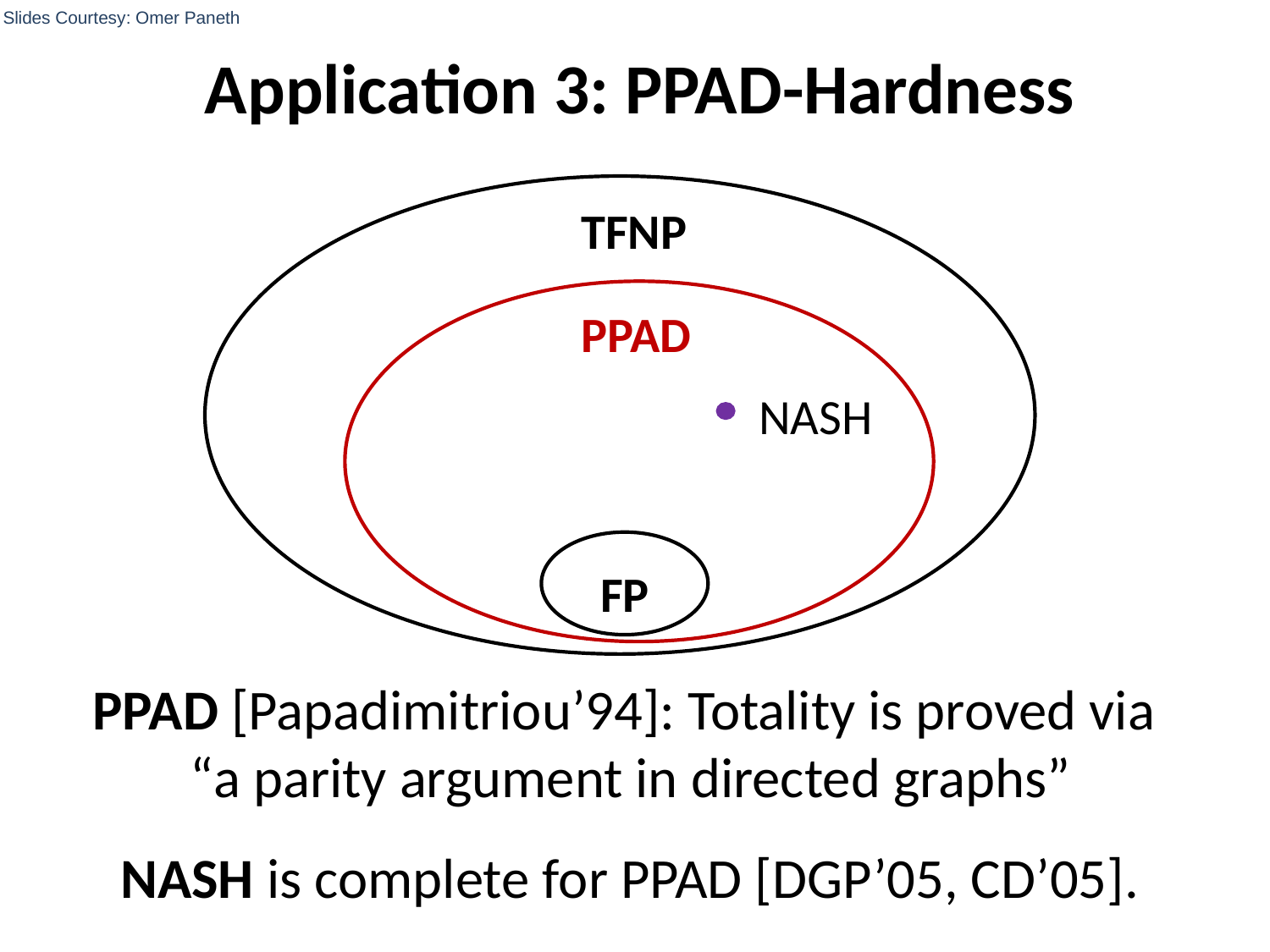

Slides Courtesy: Omer Paneth
Application 3: PPAD-Hardness
TFNP

PPAD

NASH

FP

PPAD [Papadimitriou’94]: Totality is proved via
“a parity argument in directed graphs”
NASH is complete for PPAD [DGP’05, CD’05].